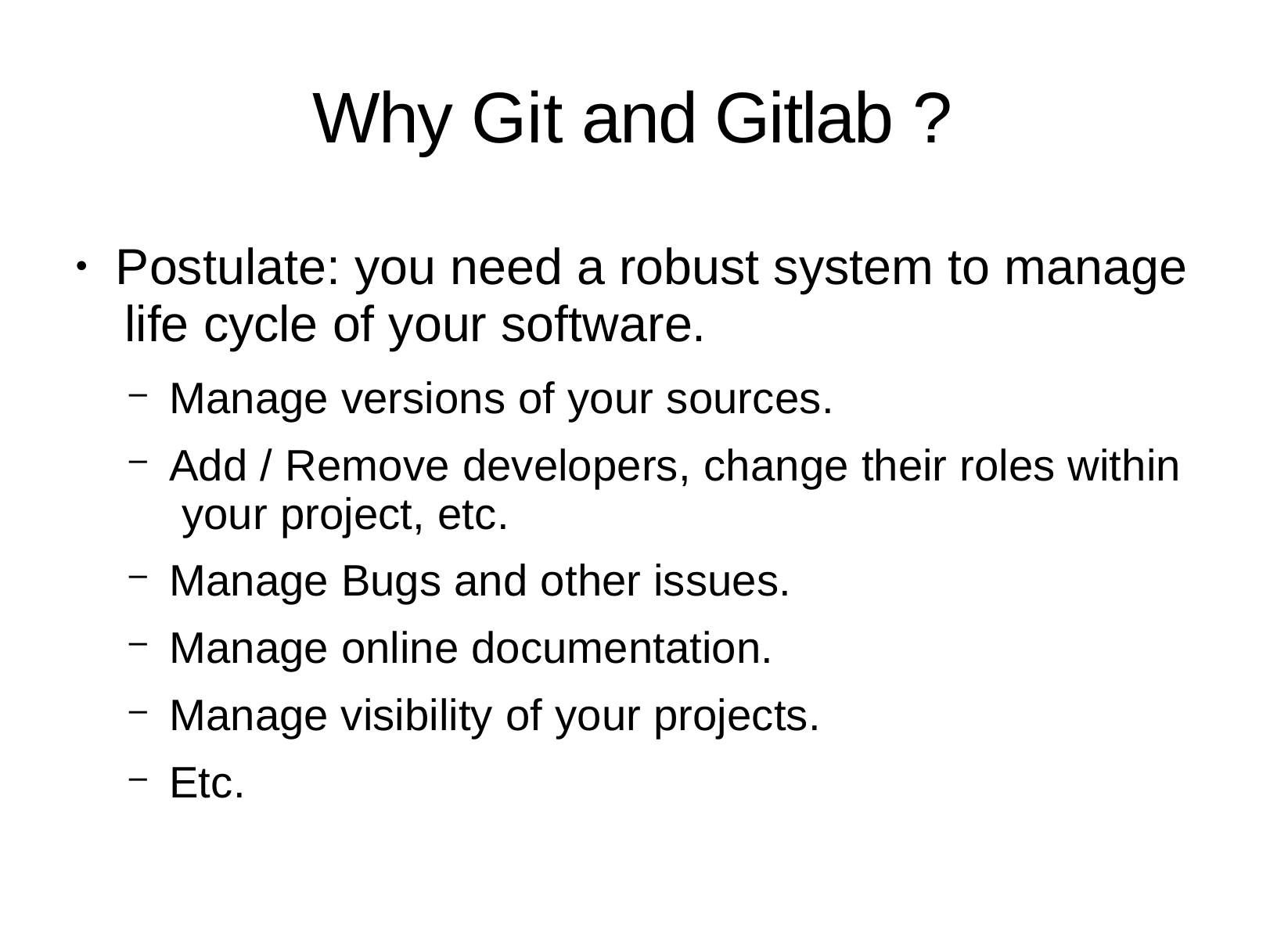

# Why Git and Gitlab ?
Postulate: you need a robust system to manage  life cycle of your software.
Manage versions of your sources.
Add / Remove developers, change their roles within  your project, etc.
Manage Bugs and other issues.
Manage online documentation.
Manage visibility of your projects.
Etc.
●
4